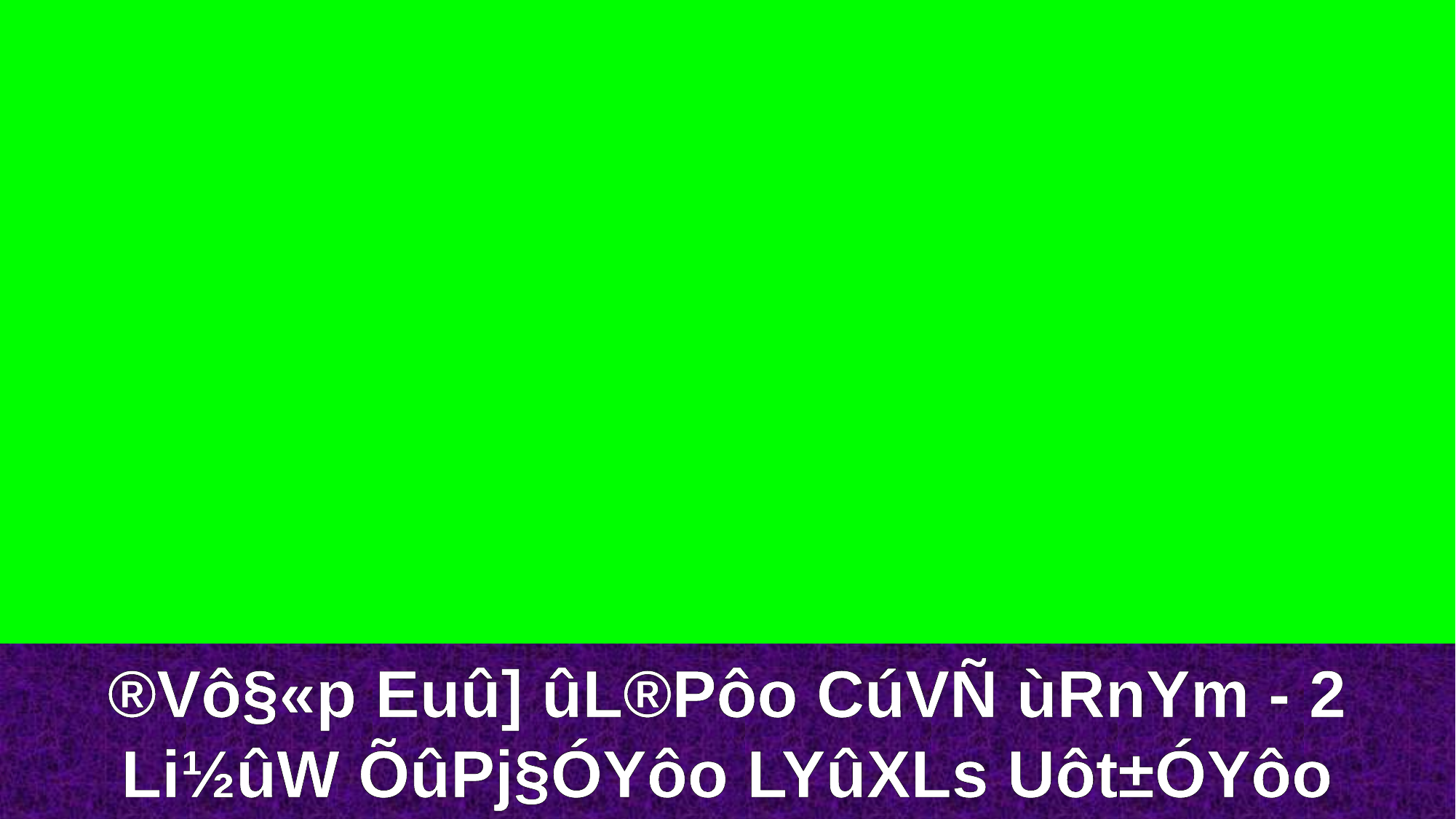

®Vô§«p Euû] ûL®Pôo CúVÑ ùRnYm - 2
Li½ûW ÕûPj§ÓYôo LYûXLs Uôt±ÓYôo